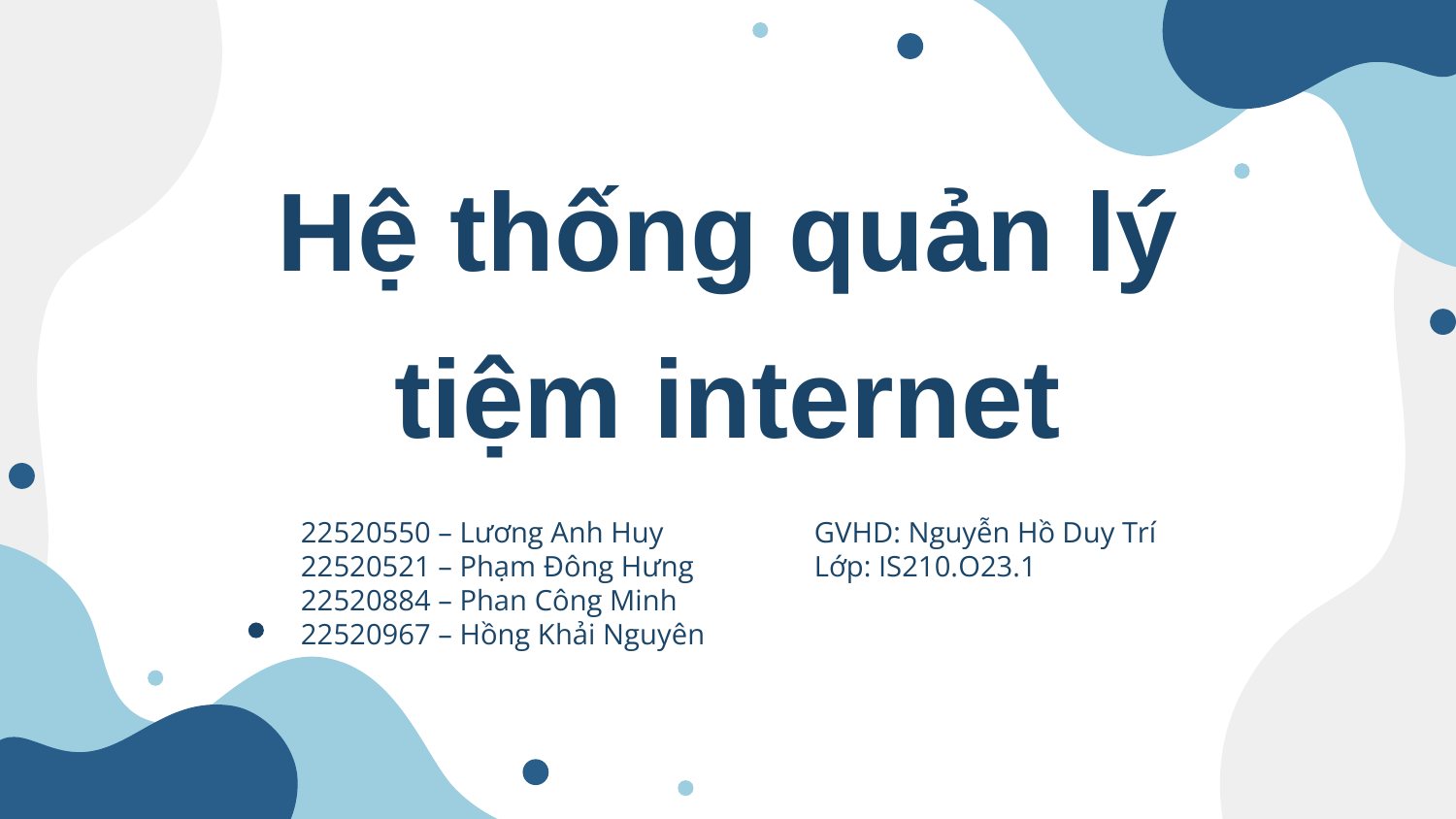

# Hệ thống quản lý tiệm internet
22520550 – Lương Anh Huy
22520521 – Phạm Đông Hưng
22520884 – Phan Công Minh
22520967 – Hồng Khải Nguyên
GVHD: Nguyễn Hồ Duy Trí
Lớp: IS210.O23.1